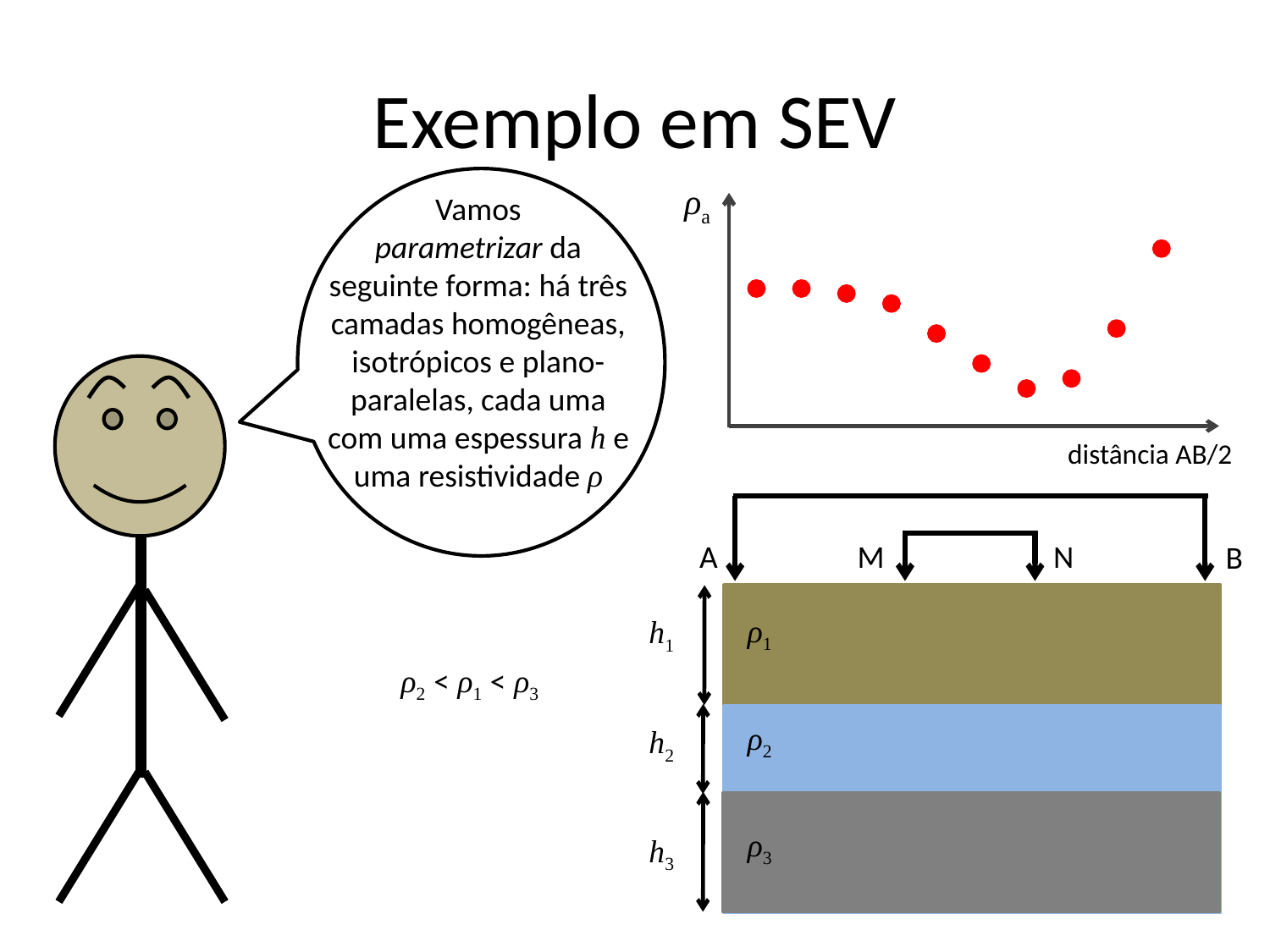

# Exemplo em SEV

ρa
Vamos
parametrizar da seguinte forma: há três camadas homogêneas, isotrópicos e plano-paralelas, cada uma com uma espessura h e uma resistividade ρ

distância AB/2
N
A
M
B

ρ1
h1
ρ2 < ρ1 < ρ3

ρ2
h2

ρ3
h3